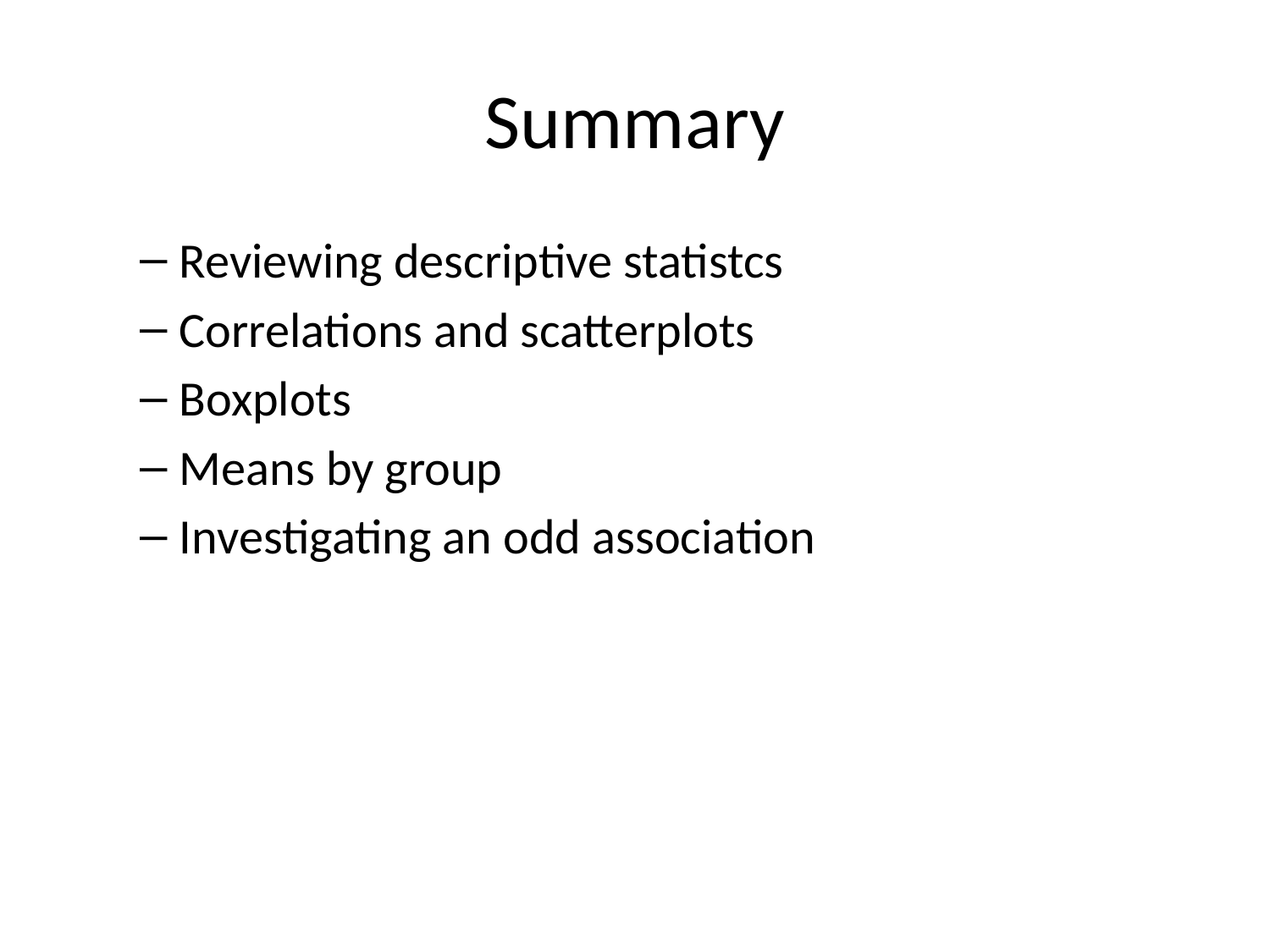

# Summary
Reviewing descriptive statistcs
Correlations and scatterplots
Boxplots
Means by group
Investigating an odd association